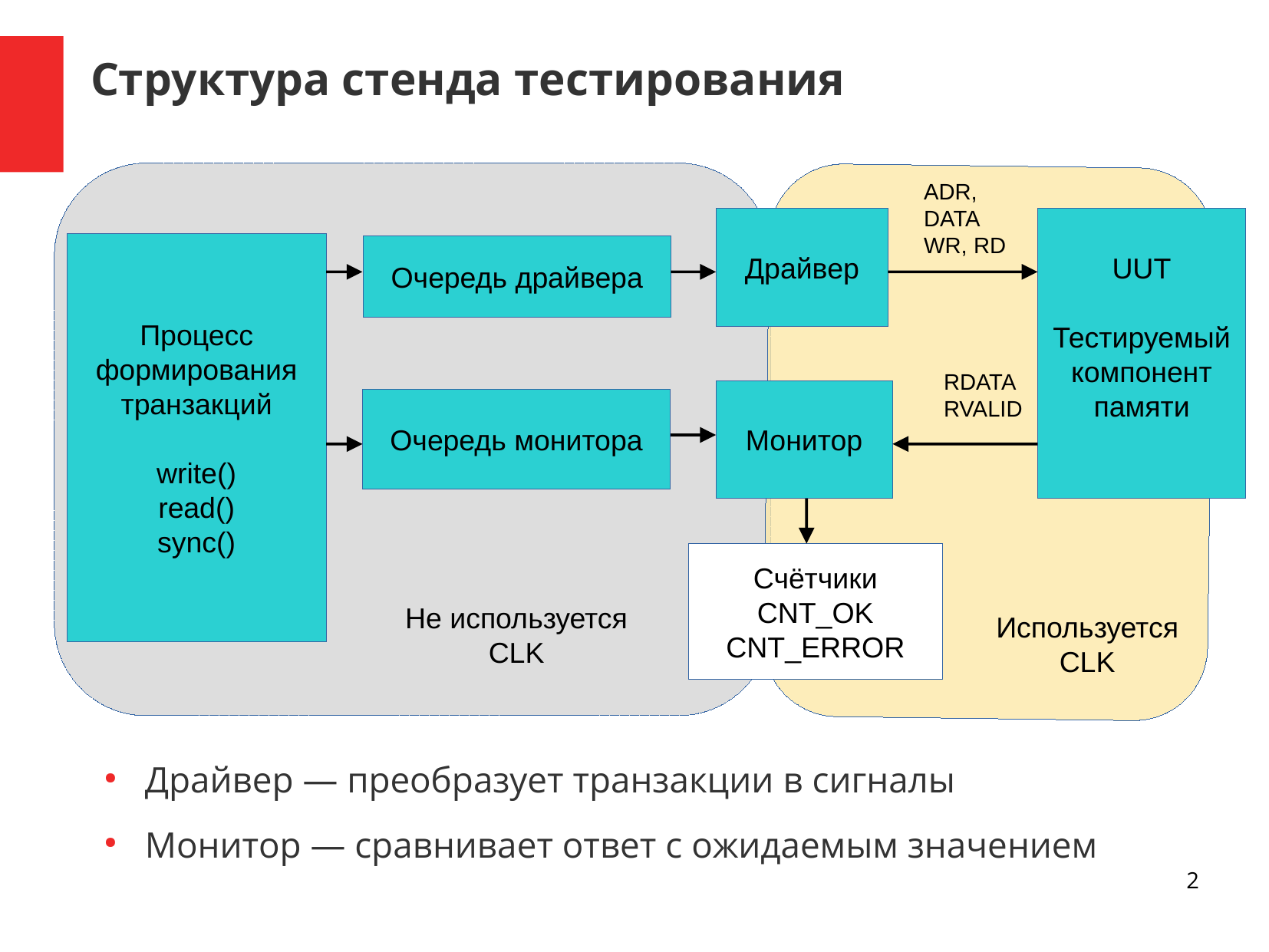

Структура стенда тестирования

ADR,
DATA
WR, RD
Драйвер
UUT

Тестируемый
компонент
памяти

Процесс
формирования
транзакций

write()
read()
sync()
Очередь драйвера

RDATA
RVALID
Монитор
Очередь монитора

Счётчики
CNT_OK
CNT_ERROR
Не используется
CLK
Используется
CLK

Драйвер — преобразует транзакции в сигналы
Монитор — сравнивает ответ с ожидаемым значением
2